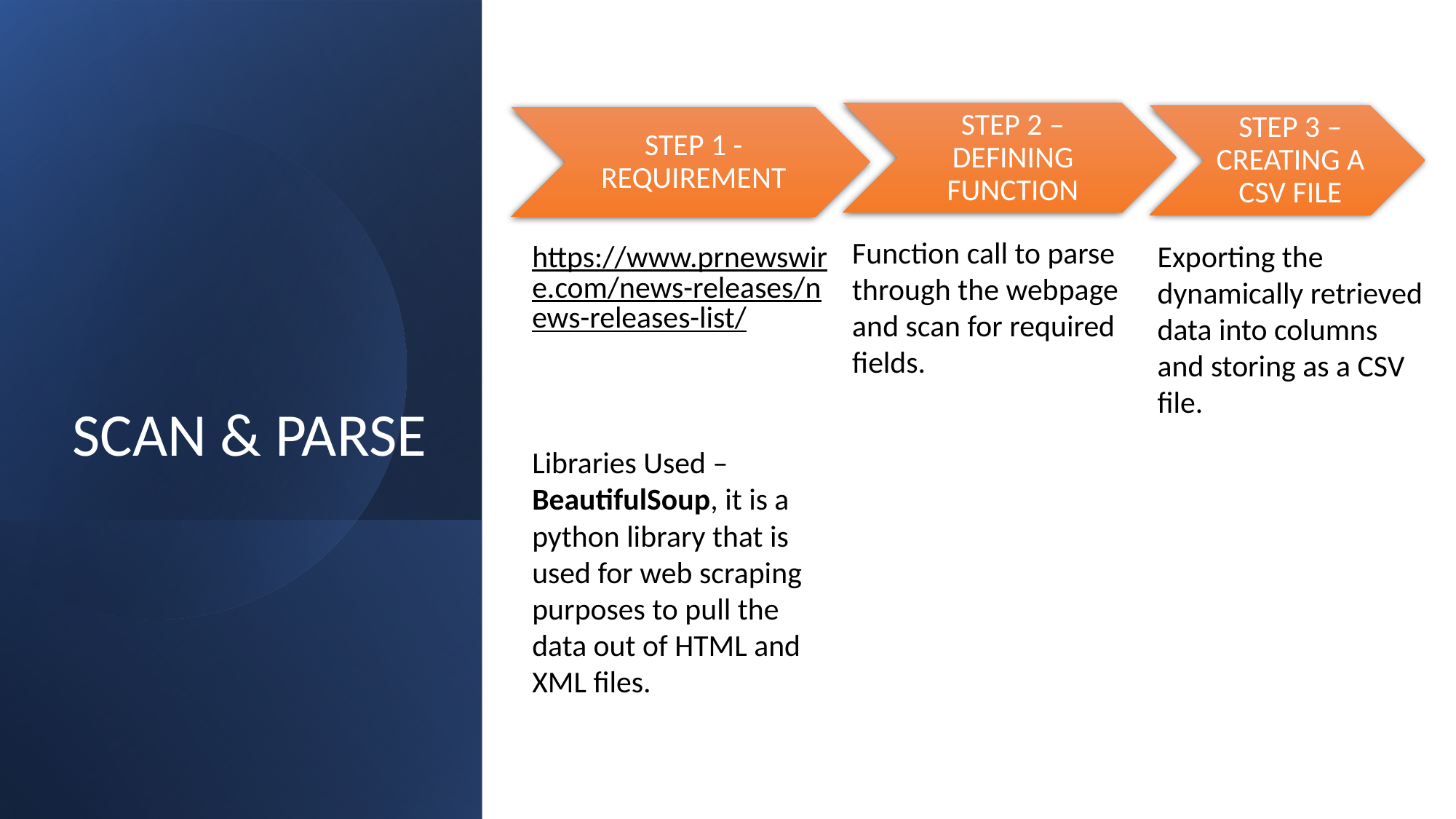

STEP 1 - REQUIREMENT
STEP 2 – DEFINING FUNCTION
STEP 3 – CREATING A CSV FILE
# SCAN & PARSE

Function call to parse through the webpage and scan for required fields.
https://www.prnewswire.com/news-releases/news-releases-list/

Libraries Used –
BeautifulSoup, it is a python library that is used for web scraping purposes to pull the data out of HTML and XML files.
Exporting the dynamically retrieved data into columns and storing as a CSV file.